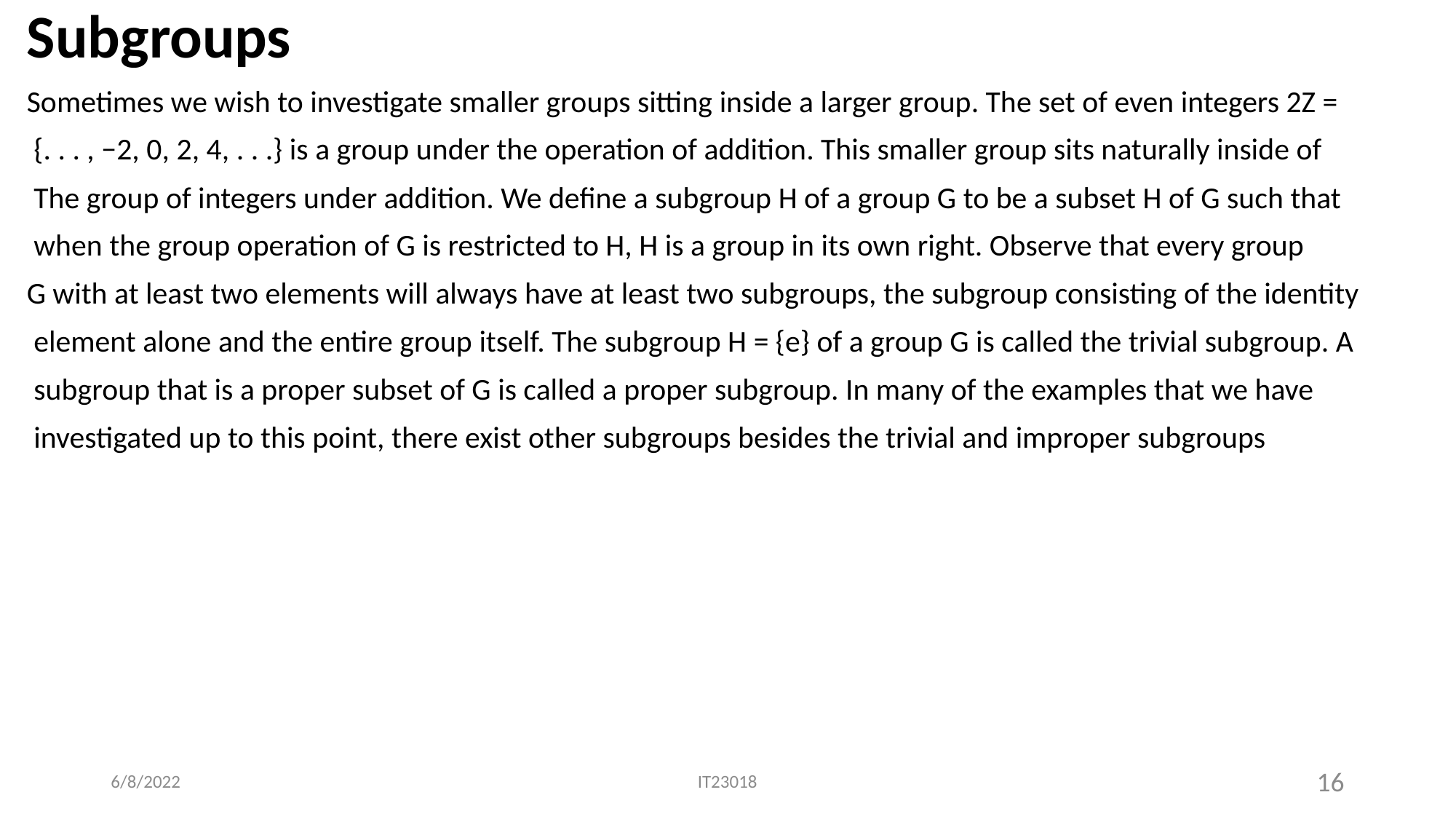

Subgroups
Sometimes we wish to investigate smaller groups sitting inside a larger group. The set of even integers 2Z =
 {. . . , −2, 0, 2, 4, . . .} is a group under the operation of addition. This smaller group sits naturally inside of
 The group of integers under addition. We define a subgroup H of a group G to be a subset H of G such that
 when the group operation of G is restricted to H, H is a group in its own right. Observe that every group
G with at least two elements will always have at least two subgroups, the subgroup consisting of the identity
 element alone and the entire group itself. The subgroup H = {e} of a group G is called the trivial subgroup. A
 subgroup that is a proper subset of G is called a proper subgroup. In many of the examples that we have
 investigated up to this point, there exist other subgroups besides the trivial and improper subgroups
6/8/2022
IT23018
16